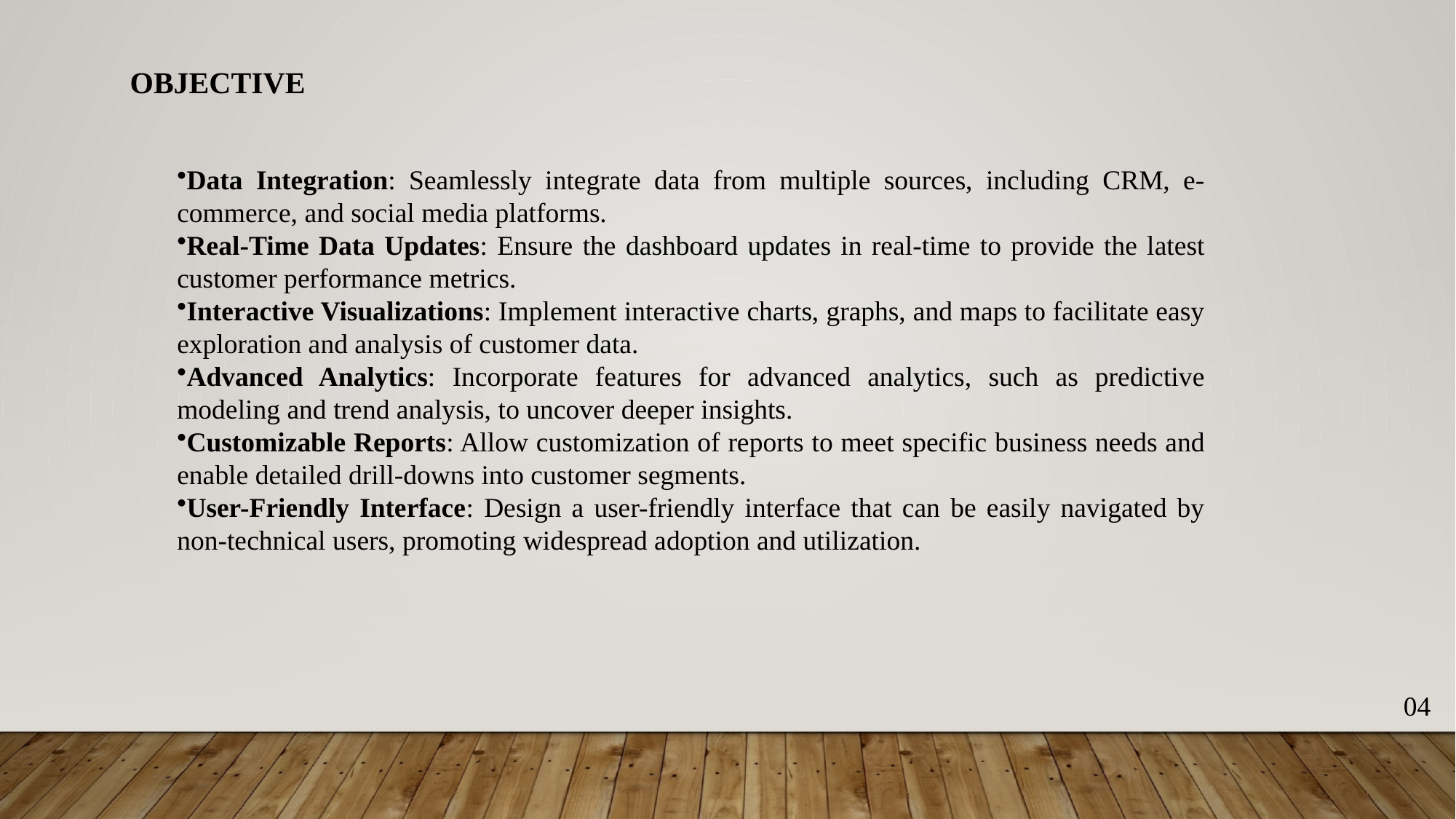

OBJECTIVE
Data Integration: Seamlessly integrate data from multiple sources, including CRM, e-commerce, and social media platforms.
Real-Time Data Updates: Ensure the dashboard updates in real-time to provide the latest customer performance metrics.
Interactive Visualizations: Implement interactive charts, graphs, and maps to facilitate easy exploration and analysis of customer data.
Advanced Analytics: Incorporate features for advanced analytics, such as predictive modeling and trend analysis, to uncover deeper insights.
Customizable Reports: Allow customization of reports to meet specific business needs and enable detailed drill-downs into customer segments.
User-Friendly Interface: Design a user-friendly interface that can be easily navigated by non-technical users, promoting widespread adoption and utilization.
04